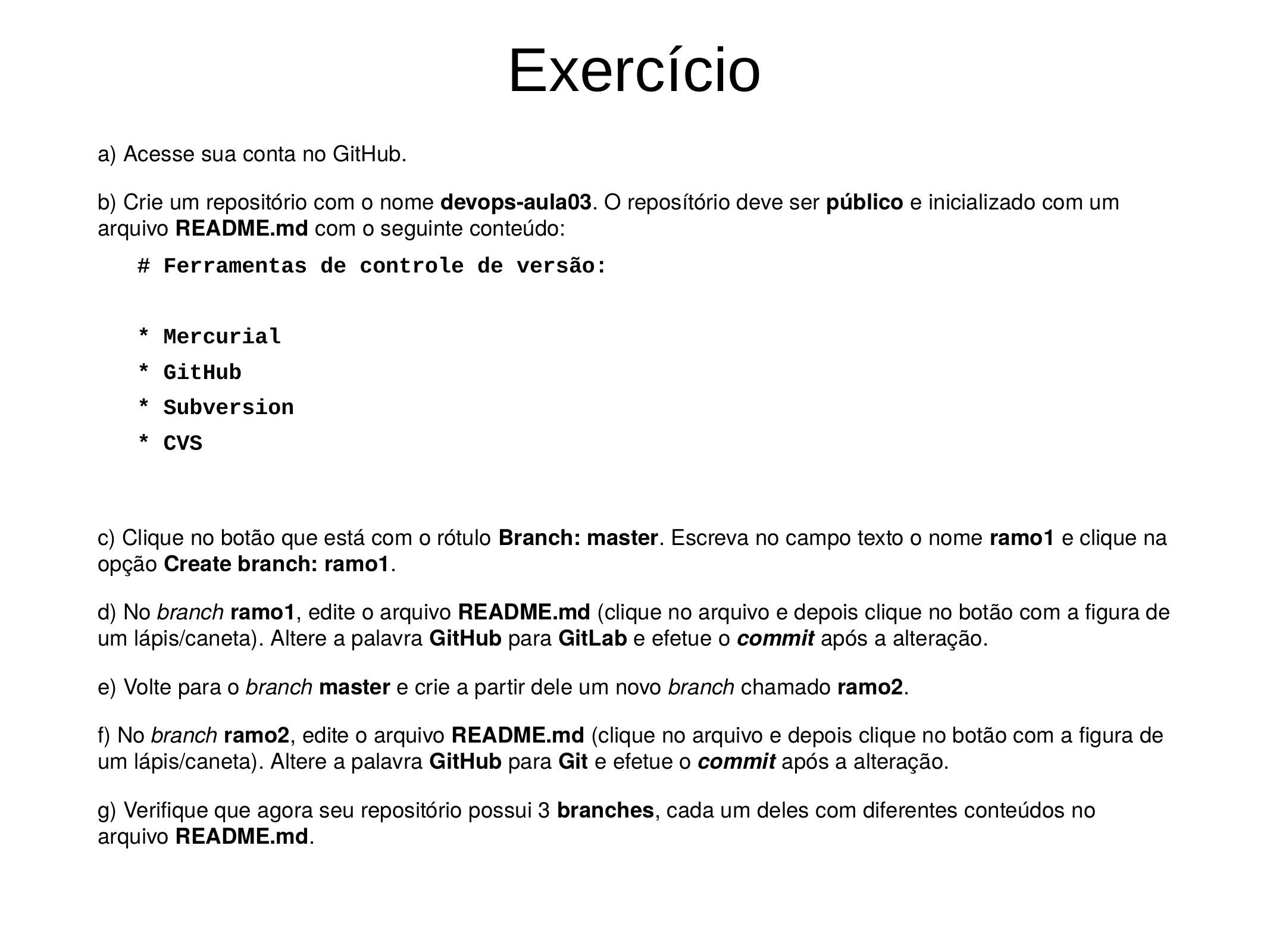

# Exercício
a) Acesse sua conta no GitHub.
b) Crie um repositório com o nome devops-aula03. O reposítório deve ser público e inicializado com um arquivo README.md com o seguinte conteúdo:
# Ferramentas de controle de versão:

* Mercurial
* GitHub
* Subversion
* CVS

c) Clique no botão que está com o rótulo Branch: master. Escreva no campo texto o nome ramo1 e clique na opção Create branch: ramo1.
d) No branch ramo1, edite o arquivo README.md (clique no arquivo e depois clique no botão com a figura de um lápis/caneta). Altere a palavra GitHub para GitLab e efetue o commit após a alteração.
e) Volte para o branch master e crie a partir dele um novo branch chamado ramo2.
f) No branch ramo2, edite o arquivo README.md (clique no arquivo e depois clique no botão com a figura de um lápis/caneta). Altere a palavra GitHub para Git e efetue o commit após a alteração.
g) Verifique que agora seu repositório possui 3 branches, cada um deles com diferentes conteúdos no arquivo README.md.